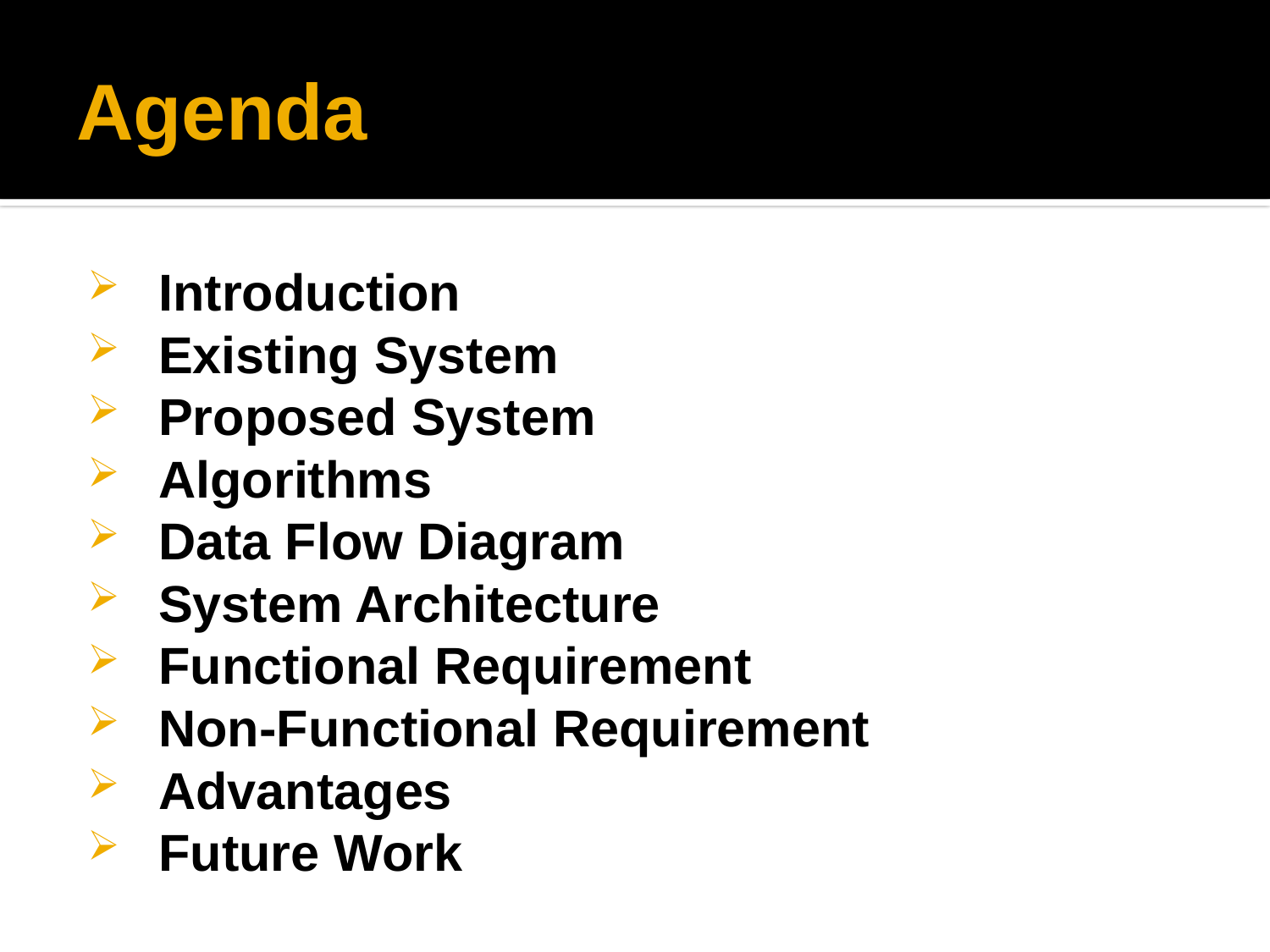

# Agenda
Introduction
Existing System
Proposed System
Algorithms
Data Flow Diagram
System Architecture
Functional Requirement
Non-Functional Requirement
Advantages
Future Work